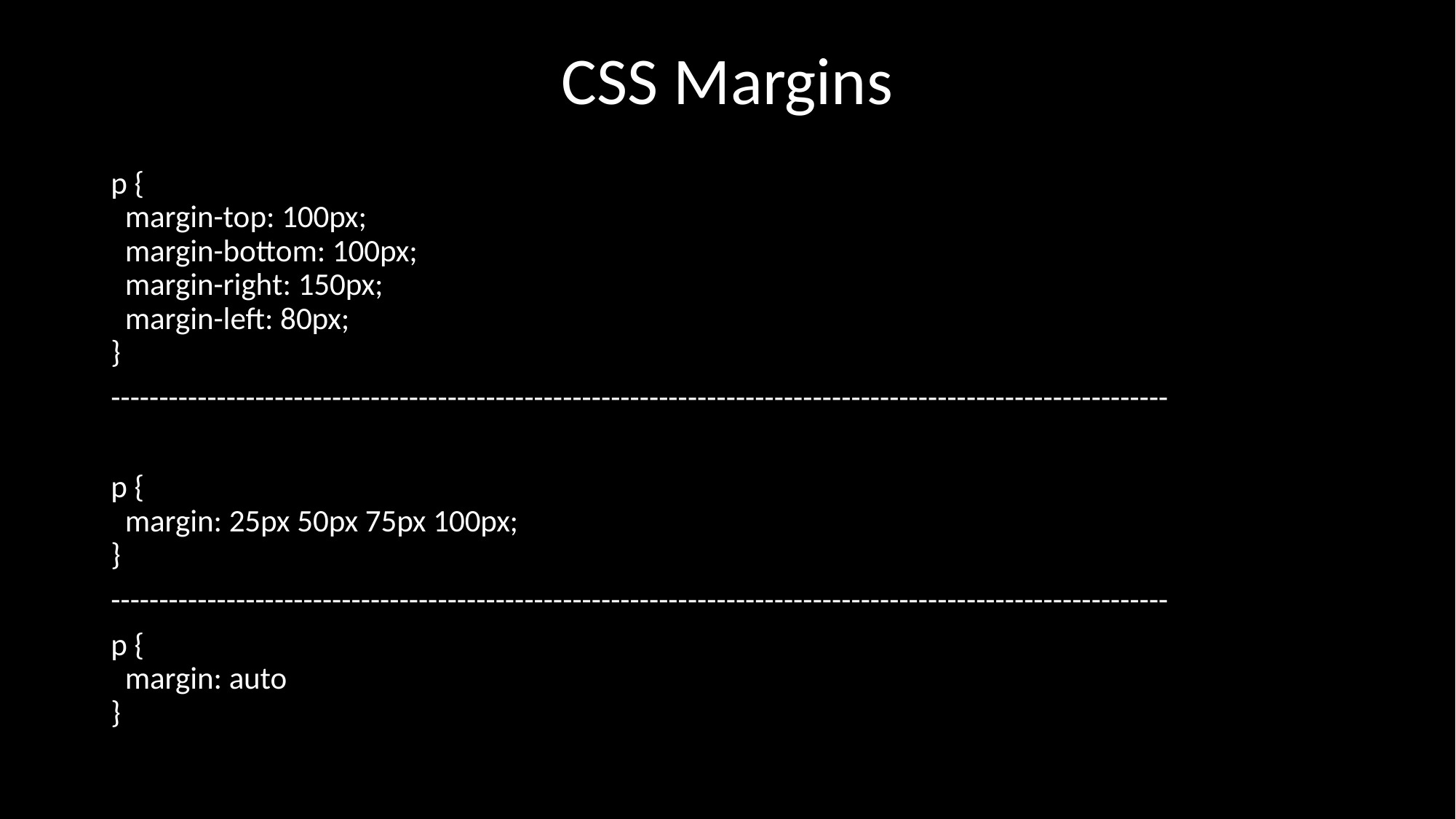

# CSS Margins
p {
  margin-top: 100px;
  margin-bottom: 100px;
  margin-right: 150px;
  margin-left: 80px;
}
--------------------------------------------------------------------------------------------------------------

p {
  margin: 25px 50px 75px 100px;
}
--------------------------------------------------------------------------------------------------------------
p {
  margin: auto
}